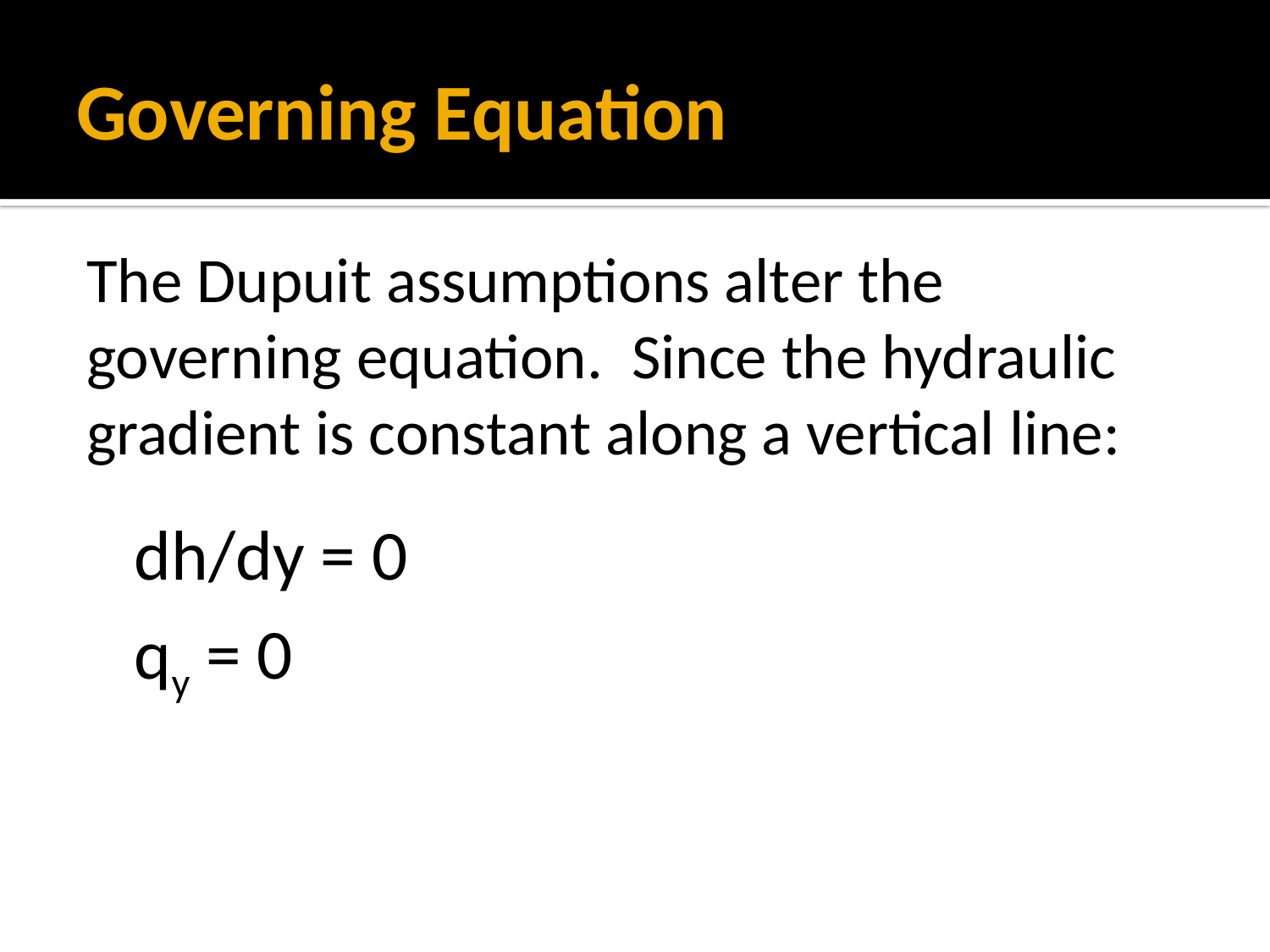

# Governing Equation
The Dupuit assumptions alter the governing equation.  Since the hydraulic gradient is constant along a vertical line:
dh/dy = 0
qy = 0